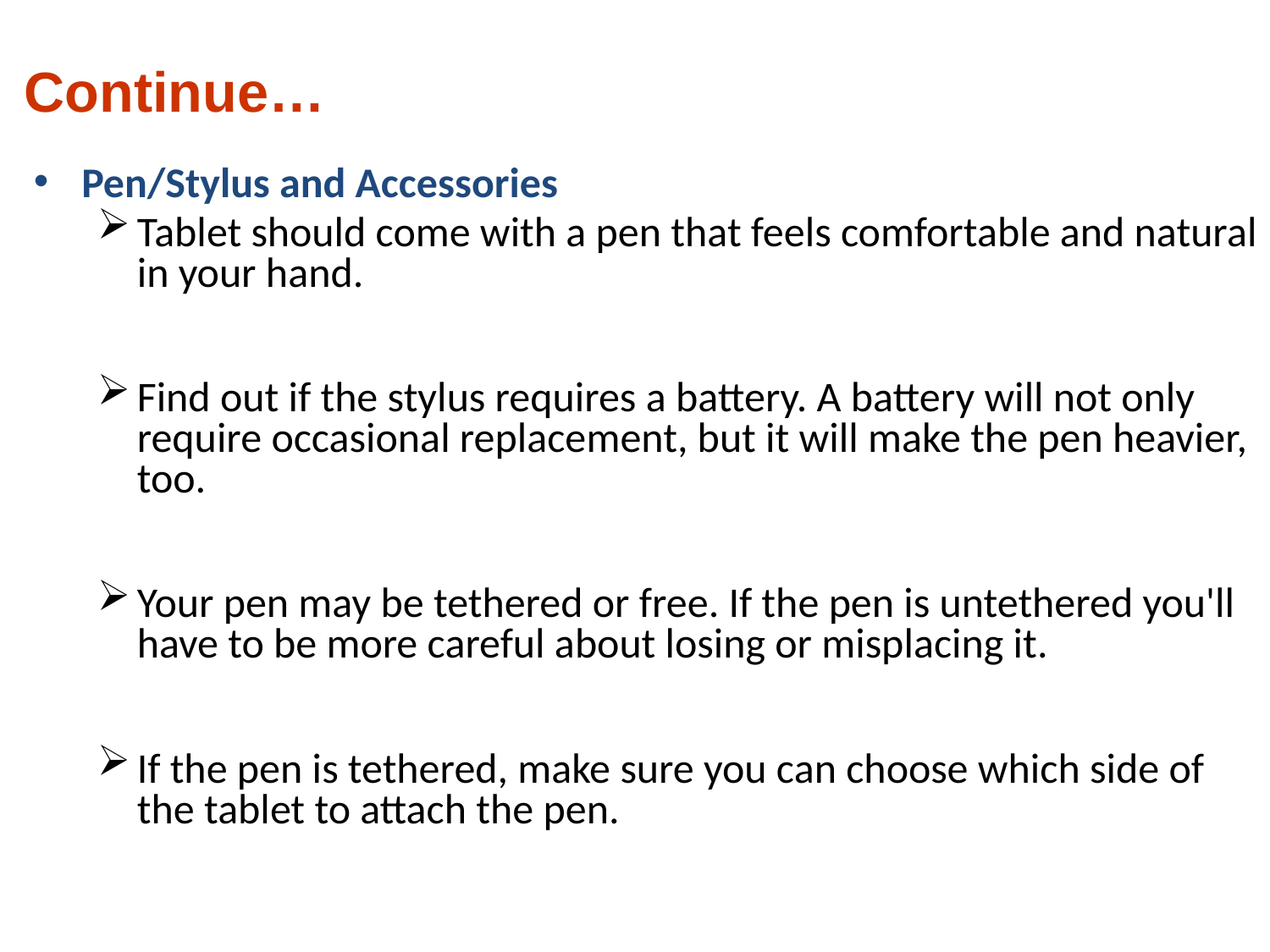

Continue…
Pen/Stylus and Accessories
Tablet should come with a pen that feels comfortable and natural in your hand.

Find out if the stylus requires a battery. A battery will not only require occasional replacement, but it will make the pen heavier, too.

Your pen may be tethered or free. If the pen is untethered you'll have to be more careful about losing or misplacing it.

If the pen is tethered, make sure you can choose which side of the tablet to attach the pen.